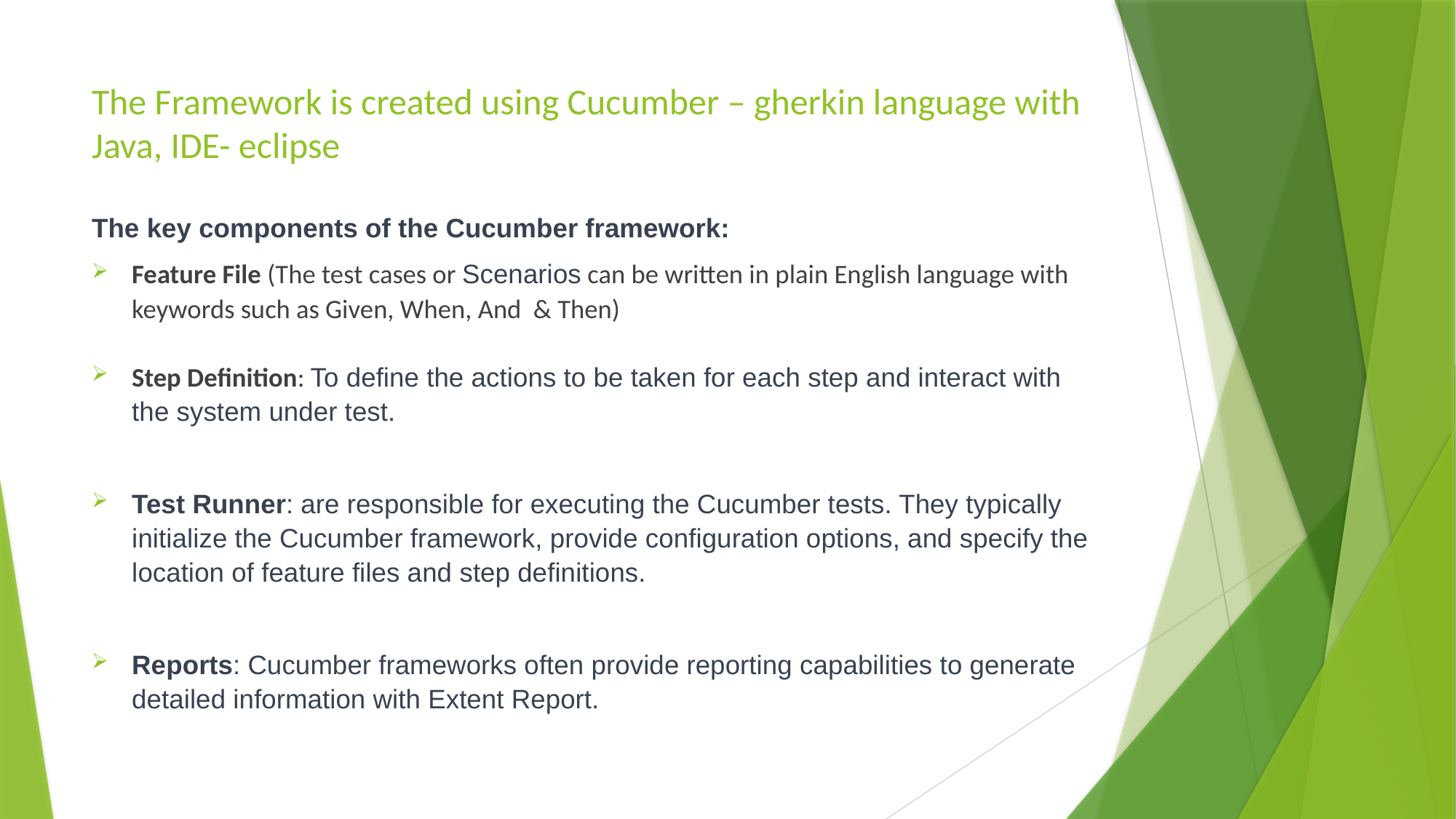

# The Framework is created using Cucumber – gherkin language with Java, IDE- eclipse
The key components of the Cucumber framework:
Feature File (The test cases or Scenarios can be written in plain English language with keywords such as Given, When, And  & Then)

Step Definition: To define the actions to be taken for each step and interact with the system under test.

Test Runner: are responsible for executing the Cucumber tests. They typically initialize the Cucumber framework, provide configuration options, and specify the location of feature files and step definitions.

Reports: Cucumber frameworks often provide reporting capabilities to generate detailed information with Extent Report.